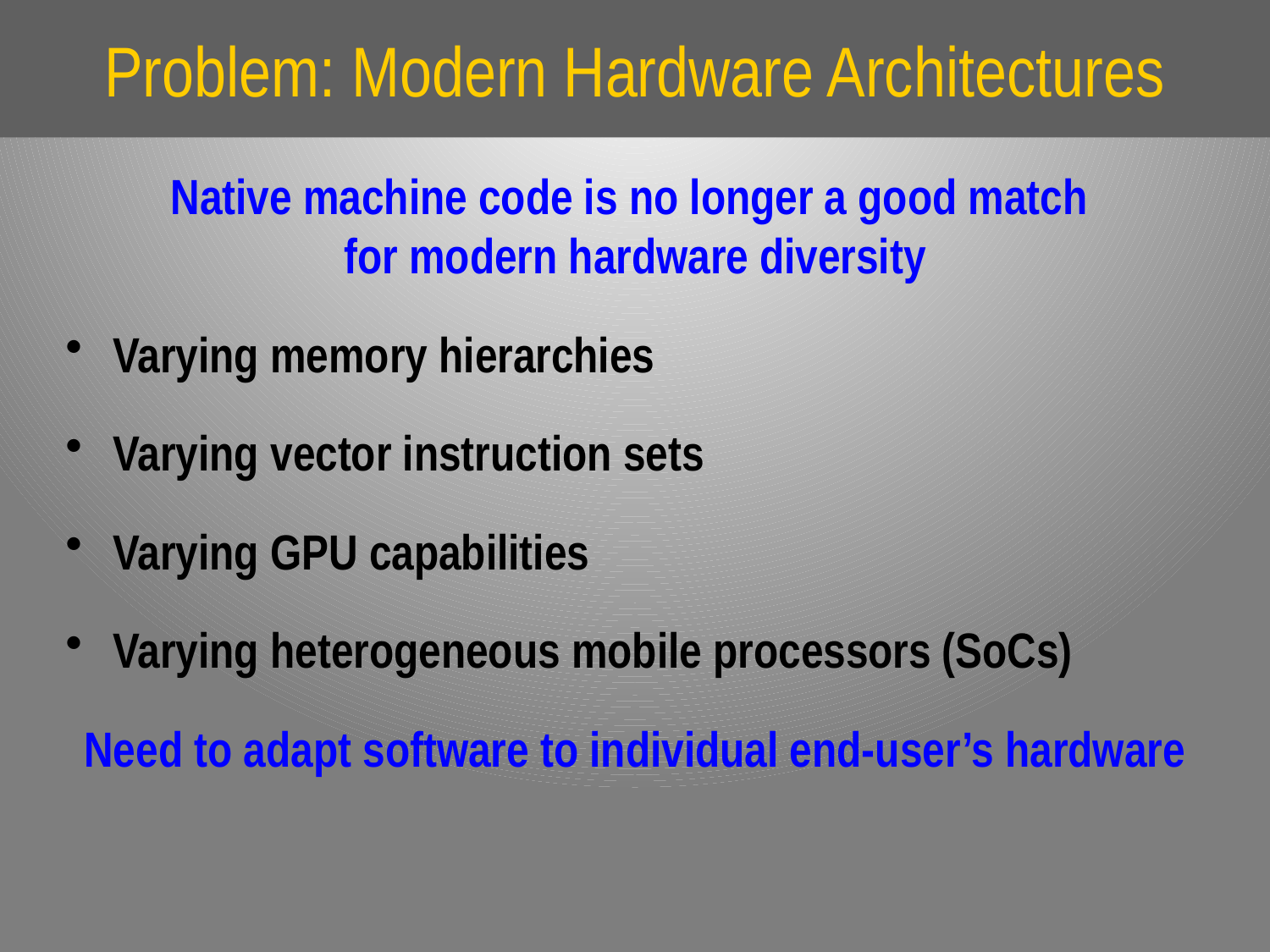

# Problem: Modern Hardware Architectures
Native machine code is no longer a good match
for modern hardware diversity
Varying memory hierarchies
Varying vector instruction sets
Varying GPU capabilities
Varying heterogeneous mobile processors (SoCs)
Need to adapt software to individual end-user’s hardware